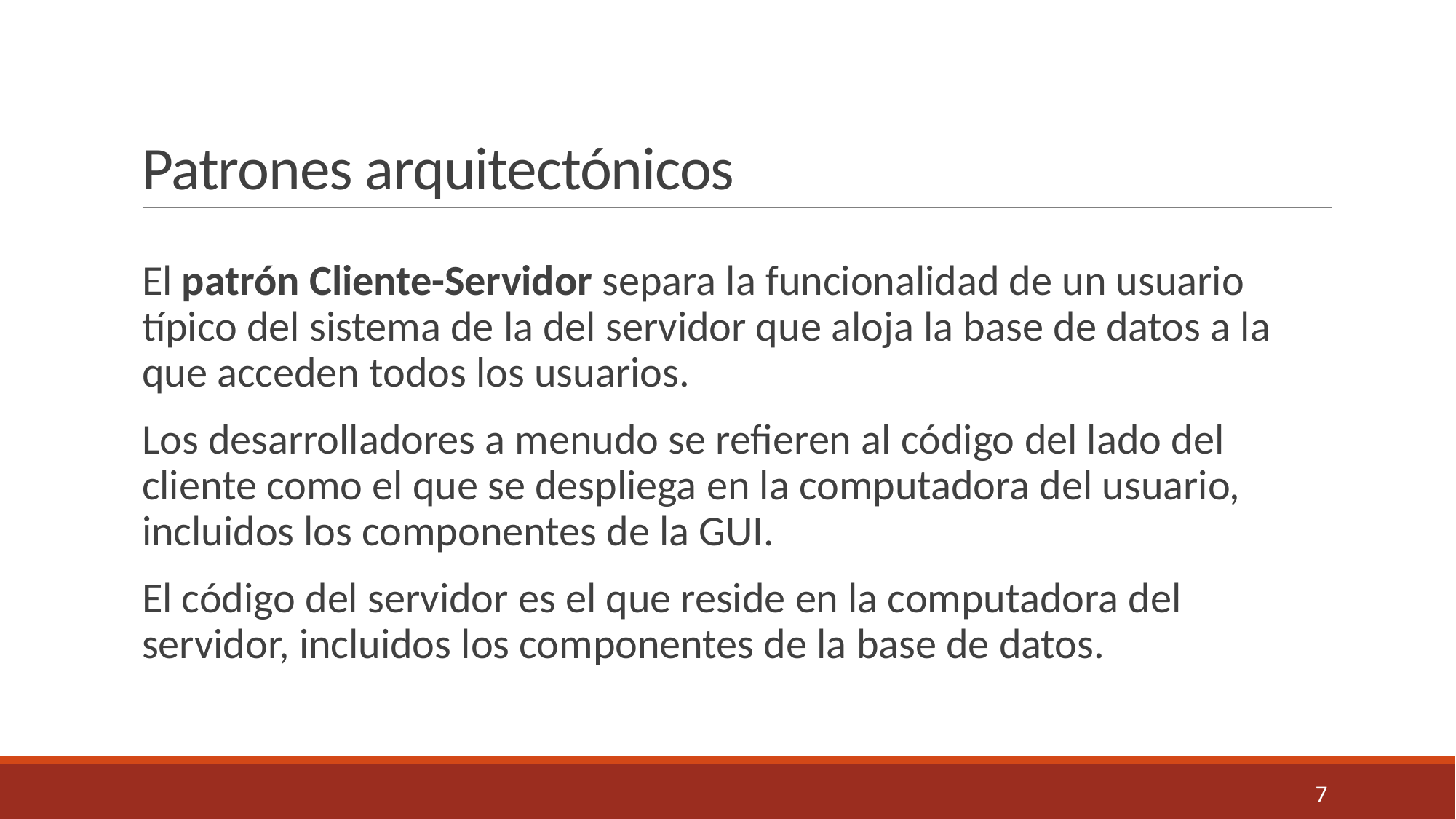

# Patrones arquitectónicos
El patrón Cliente-Servidor separa la funcionalidad de un usuario típico del sistema de la del servidor que aloja la base de datos a la que acceden todos los usuarios.
Los desarrolladores a menudo se refieren al código del lado del cliente como el que se despliega en la computadora del usuario, incluidos los componentes de la GUI.
El código del servidor es el que reside en la computadora del servidor, incluidos los componentes de la base de datos.

7